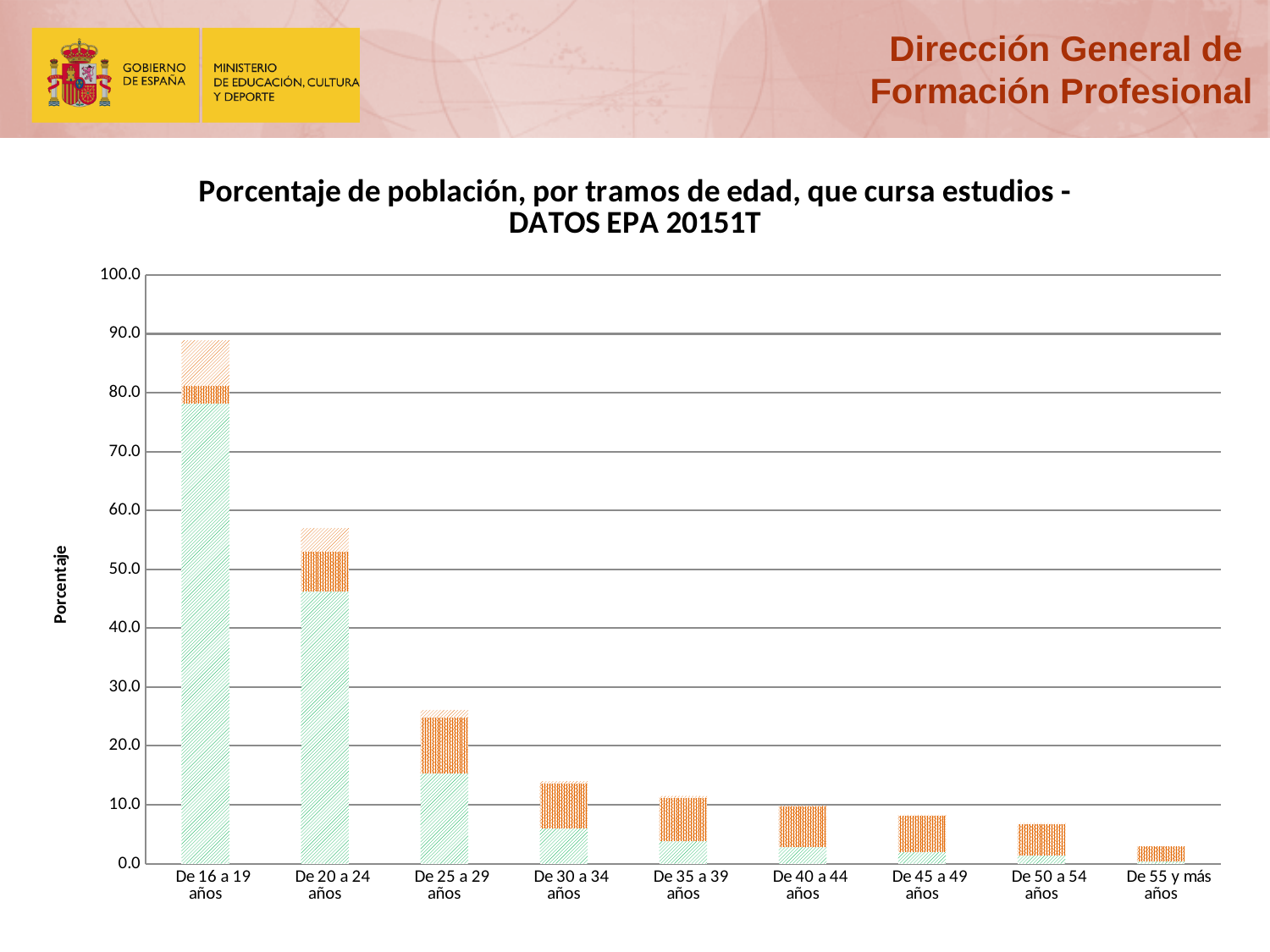

### Chart: Porcentaje de población, por tramos de edad, que cursa estudios - DATOS EPA 20151T

| Category | Cursa estudios: Sólo reglados | Cursa estudios: Sólo no reglados | Cursa estudios: Ambos, reglados y no reglados  |
|---|---|---|---|
|     De 16 a 19 años | 78.2 | 2.9 | 7.8 |
|     De 20 a 24 años | 46.2 | 6.8 | 4.0 |
|     De 25 a 29 años | 15.3 | 9.5 | 1.3 |
|     De 30 a 34 años | 6.0 | 7.6 | 0.4 |
|     De 35 a 39 años | 3.8 | 7.4 | 0.3 |
|     De 40 a 44 años | 2.8 | 6.9 | 0.2 |
|     De 45 a 49 años | 2.0 | 6.2 | 0.1 |
|     De 50 a 54 años | 1.4 | 5.4 | 0.1 |
|     De 55 y más años | 0.4 | 2.5 | 0.0 |